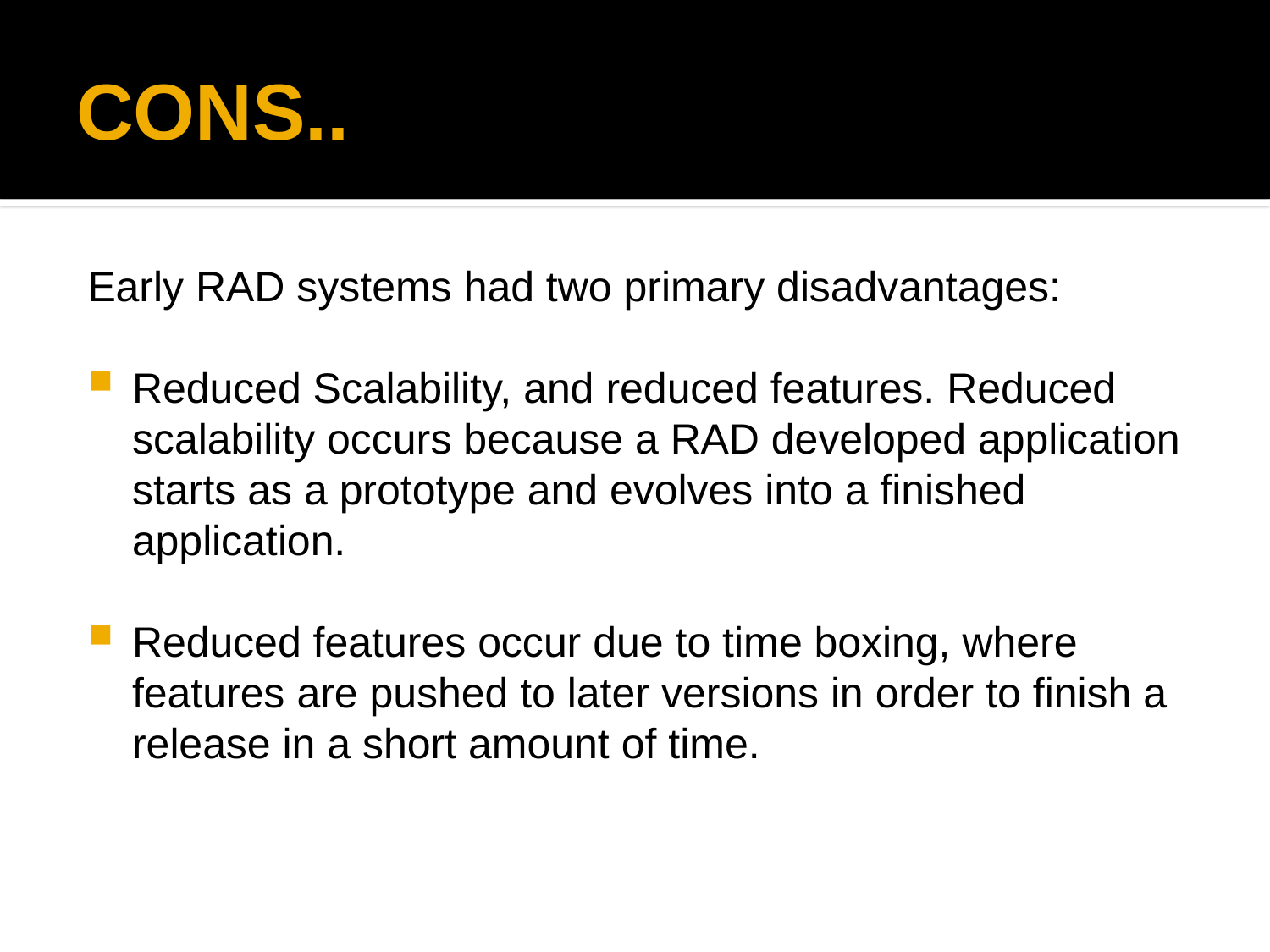

# CONS..
Early RAD systems had two primary disadvantages:

Reduced Scalability, and reduced features. Reduced scalability occurs because a RAD developed application starts as a prototype and evolves into a finished application.

Reduced features occur due to time boxing, where features are pushed to later versions in order to finish a release in a short amount of time.